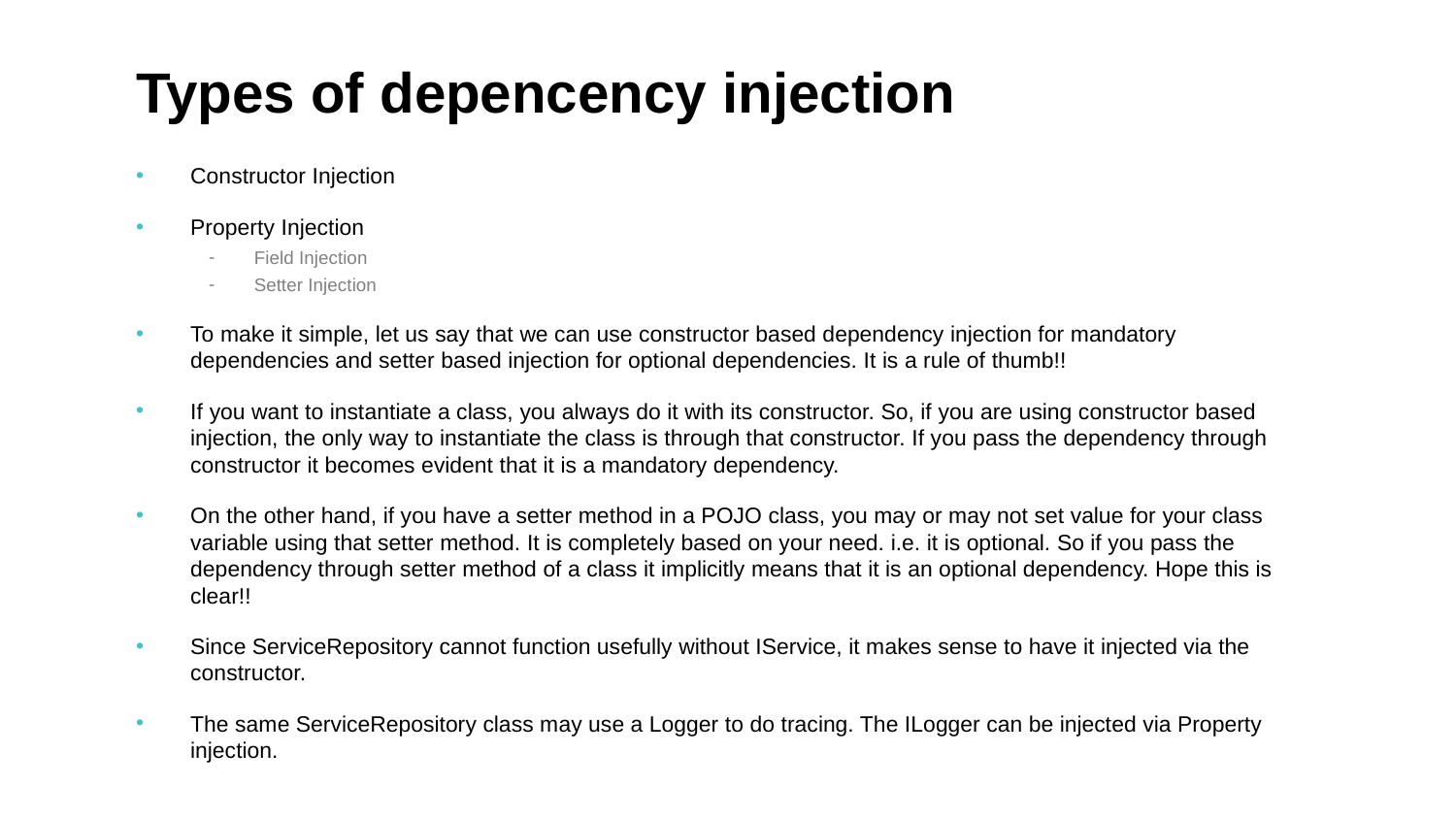

# Types of depencency injection
Constructor Injection
Property Injection
Field Injection
Setter Injection
To make it simple, let us say that we can use constructor based dependency injection for mandatory dependencies and setter based injection for optional dependencies. It is a rule of thumb!!
If you want to instantiate a class, you always do it with its constructor. So, if you are using constructor based injection, the only way to instantiate the class is through that constructor. If you pass the dependency through constructor it becomes evident that it is a mandatory dependency.
On the other hand, if you have a setter method in a POJO class, you may or may not set value for your class variable using that setter method. It is completely based on your need. i.e. it is optional. So if you pass the dependency through setter method of a class it implicitly means that it is an optional dependency. Hope this is clear!!
Since ServiceRepository cannot function usefully without IService, it makes sense to have it injected via the constructor.
The same ServiceRepository class may use a Logger to do tracing. The ILogger can be injected via Property injection.